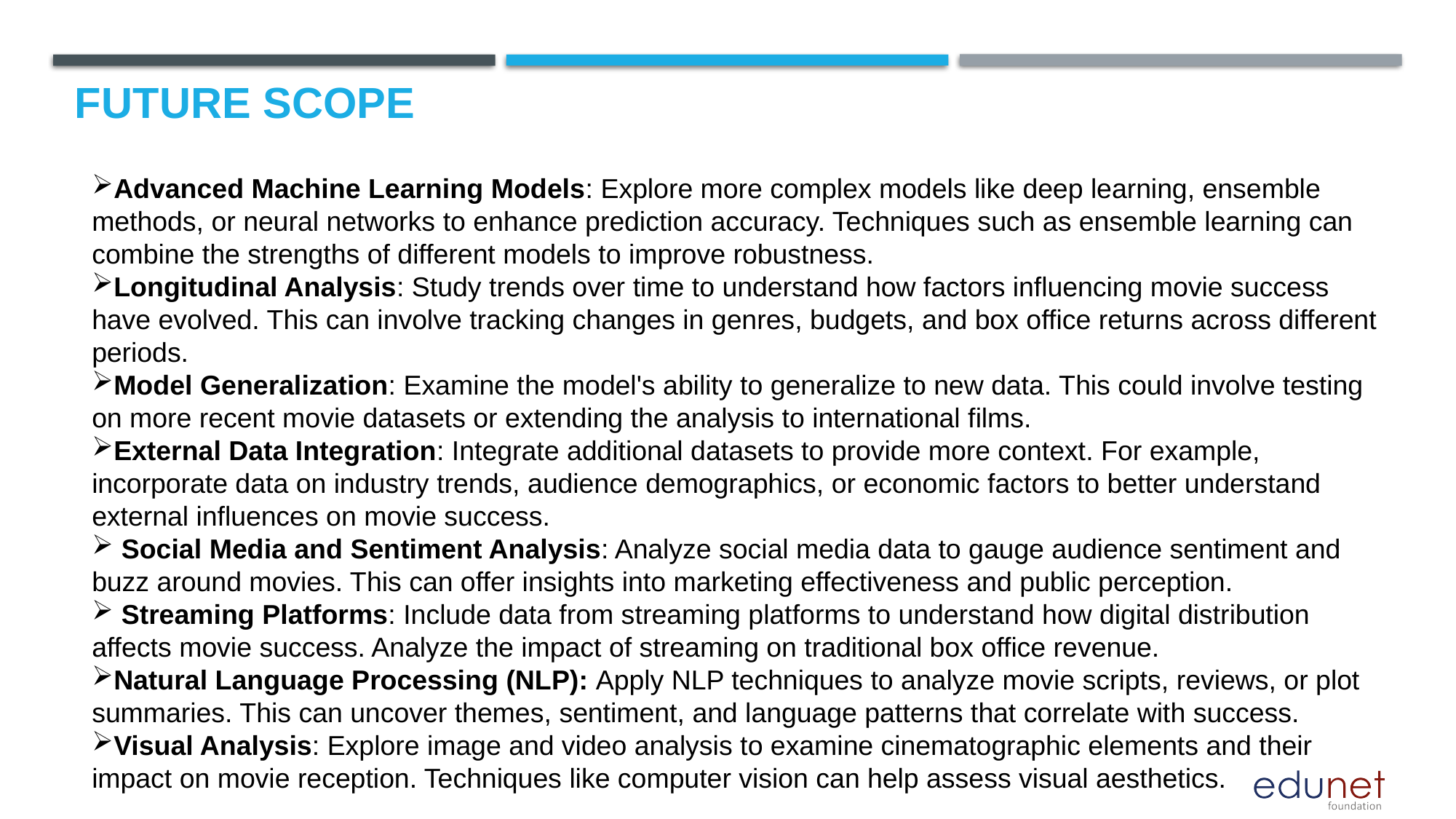

Future scope

Advanced Machine Learning Models: Explore more complex models like deep learning, ensemble methods, or neural networks to enhance prediction accuracy. Techniques such as ensemble learning can combine the strengths of different models to improve robustness.
Longitudinal Analysis: Study trends over time to understand how factors influencing movie success have evolved. This can involve tracking changes in genres, budgets, and box office returns across different periods.
Model Generalization: Examine the model's ability to generalize to new data. This could involve testing on more recent movie datasets or extending the analysis to international films.
External Data Integration: Integrate additional datasets to provide more context. For example, incorporate data on industry trends, audience demographics, or economic factors to better understand external influences on movie success.
 Social Media and Sentiment Analysis: Analyze social media data to gauge audience sentiment and buzz around movies. This can offer insights into marketing effectiveness and public perception.
 Streaming Platforms: Include data from streaming platforms to understand how digital distribution affects movie success. Analyze the impact of streaming on traditional box office revenue.
Natural Language Processing (NLP): Apply NLP techniques to analyze movie scripts, reviews, or plot summaries. This can uncover themes, sentiment, and language patterns that correlate with success.
Visual Analysis: Explore image and video analysis to examine cinematographic elements and their impact on movie reception. Techniques like computer vision can help assess visual aesthetics.